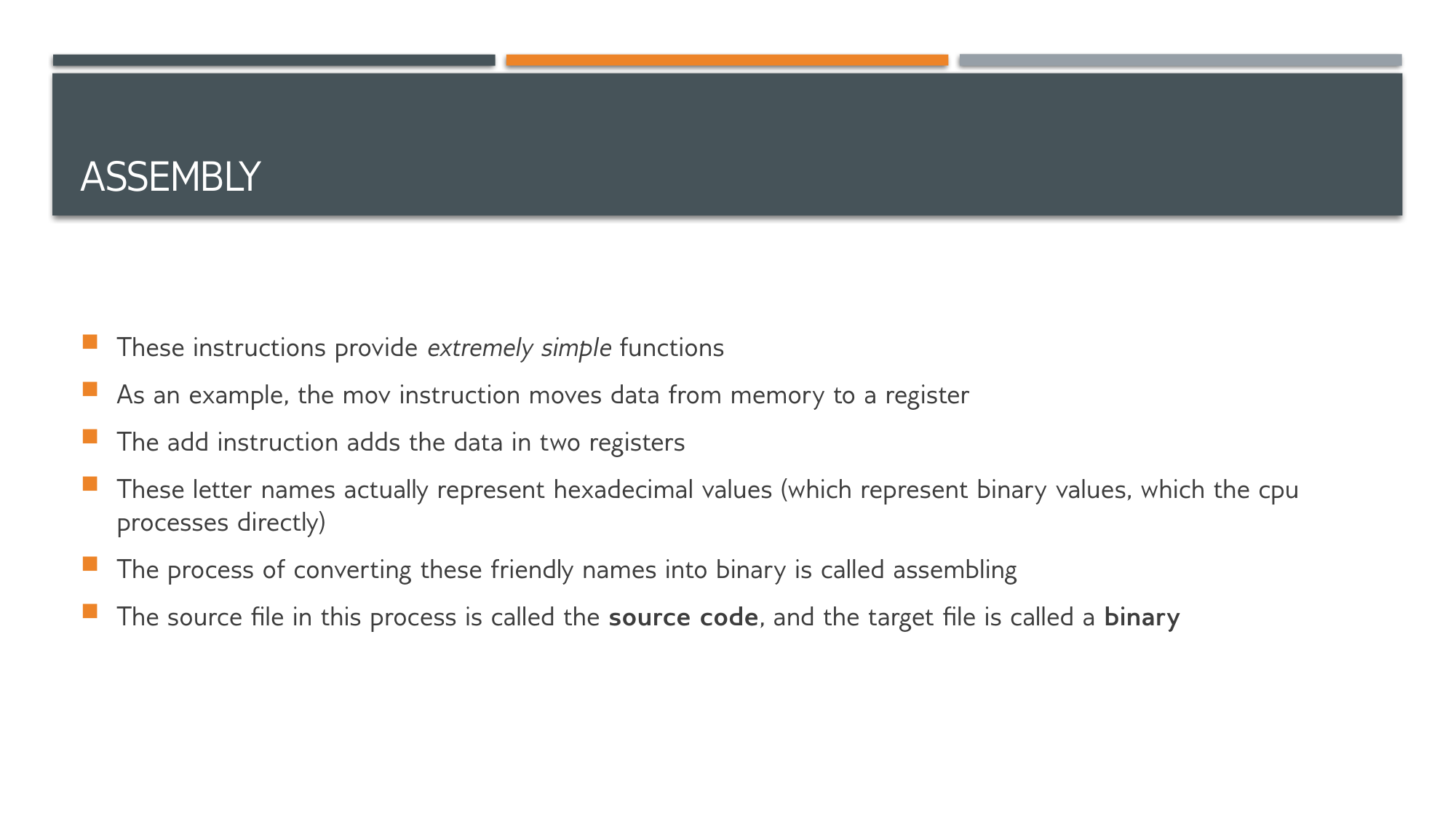

# Assembly
These instructions provide extremely simple functions
As an example, the mov instruction moves data from memory to a register
The add instruction adds the data in two registers
These letter names actually represent hexadecimal values (which represent binary values, which the cpu processes directly)
The process of converting these friendly names into binary is called assembling
The source file in this process is called the source code, and the target file is called a binary